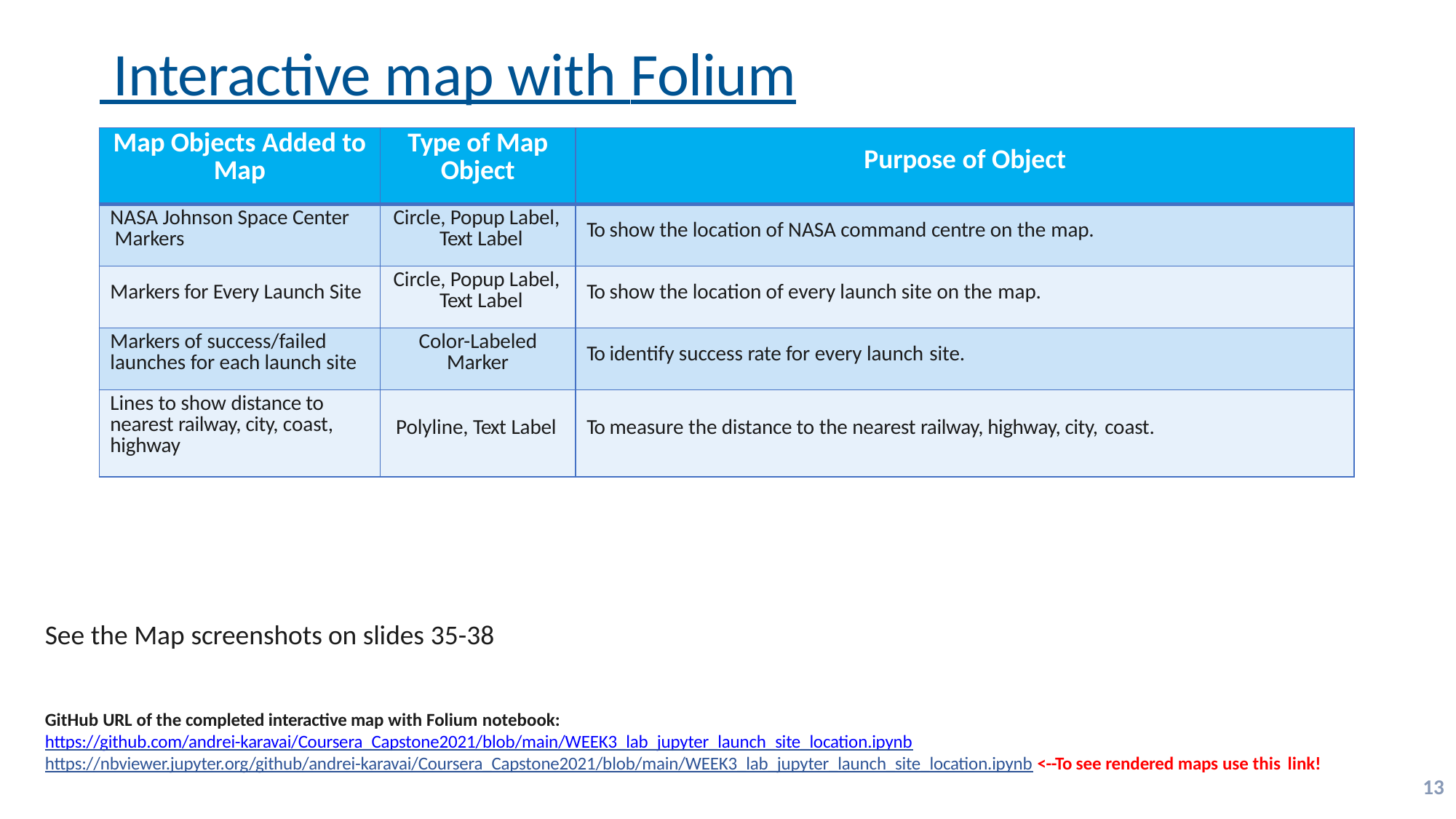

# Interactive map with Folium
| Map Objects Added to Map | Type of Map Object | Purpose of Object |
| --- | --- | --- |
| NASA Johnson Space Center Markers | Circle, Popup Label, Text Label | To show the location of NASA command centre on the map. |
| Markers for Every Launch Site | Circle, Popup Label, Text Label | To show the location of every launch site on the map. |
| Markers of success/failed launches for each launch site | Color-Labeled Marker | To identify success rate for every launch site. |
| Lines to show distance to nearest railway, city, coast, highway | Polyline, Text Label | To measure the distance to the nearest railway, highway, city, coast. |
See the Map screenshots on slides 35-38
GitHub URL of the completed interactive map with Folium notebook:
https://github.com/andrei-karavai/Coursera_Capstone2021/blob/main/WEEK3_lab_jupyter_launch_site_location.ipynb
https://nbviewer.jupyter.org/github/andrei-karavai/Coursera_Capstone2021/blob/main/WEEK3_lab_jupyter_launch_site_location.ipynb <--To see rendered maps use this link!
13